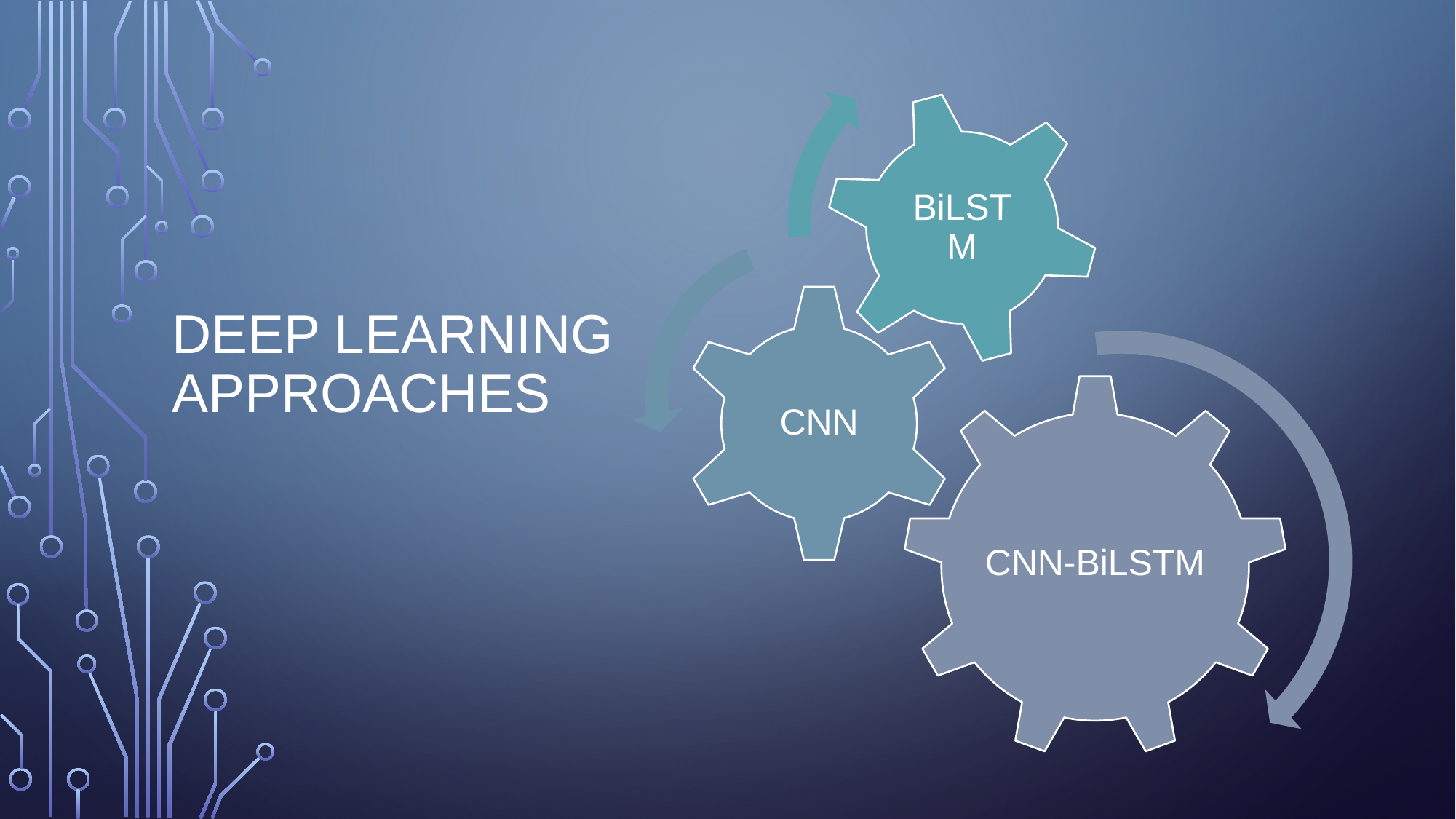

CNN-BiLSTM
CNN
BiLSTM
# Deep learning Approaches